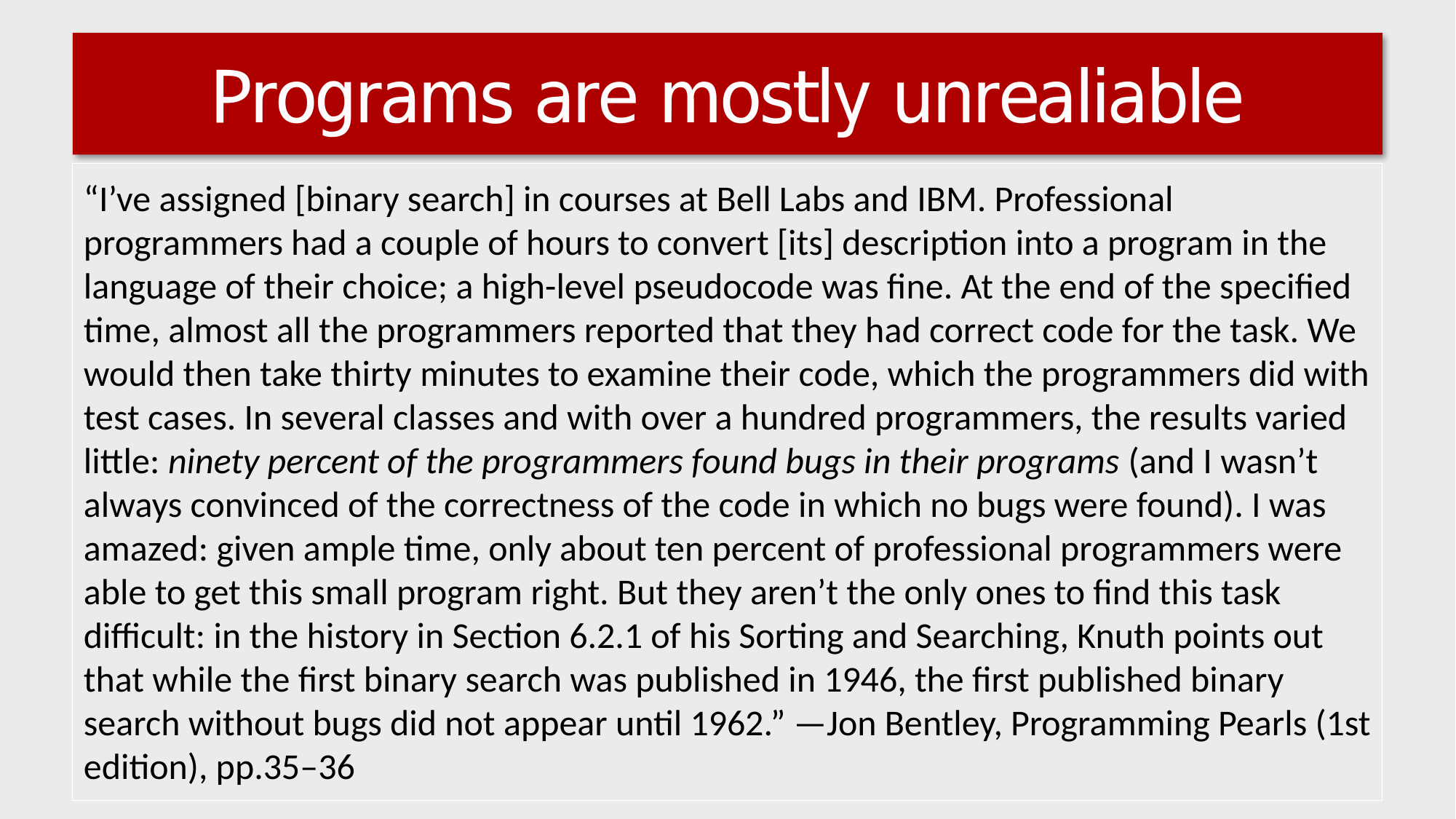

# Programs are mostly unrealiable
“I’ve assigned [binary search] in courses at Bell Labs and IBM. Professional programmers had a couple of hours to convert [its] description into a program in the language of their choice; a high-level pseudocode was fine. At the end of the specified time, almost all the programmers reported that they had correct code for the task. We would then take thirty minutes to examine their code, which the programmers did with test cases. In several classes and with over a hundred programmers, the results varied little: ninety percent of the programmers found bugs in their programs (and I wasn’t always convinced of the correctness of the code in which no bugs were found). I was amazed: given ample time, only about ten percent of professional programmers were able to get this small program right. But they aren’t the only ones to find this task difficult: in the history in Section 6.2.1 of his Sorting and Searching, Knuth points out that while the first binary search was published in 1946, the first published binary search without bugs did not appear until 1962.” —Jon Bentley, Programming Pearls (1st edition), pp.35–36